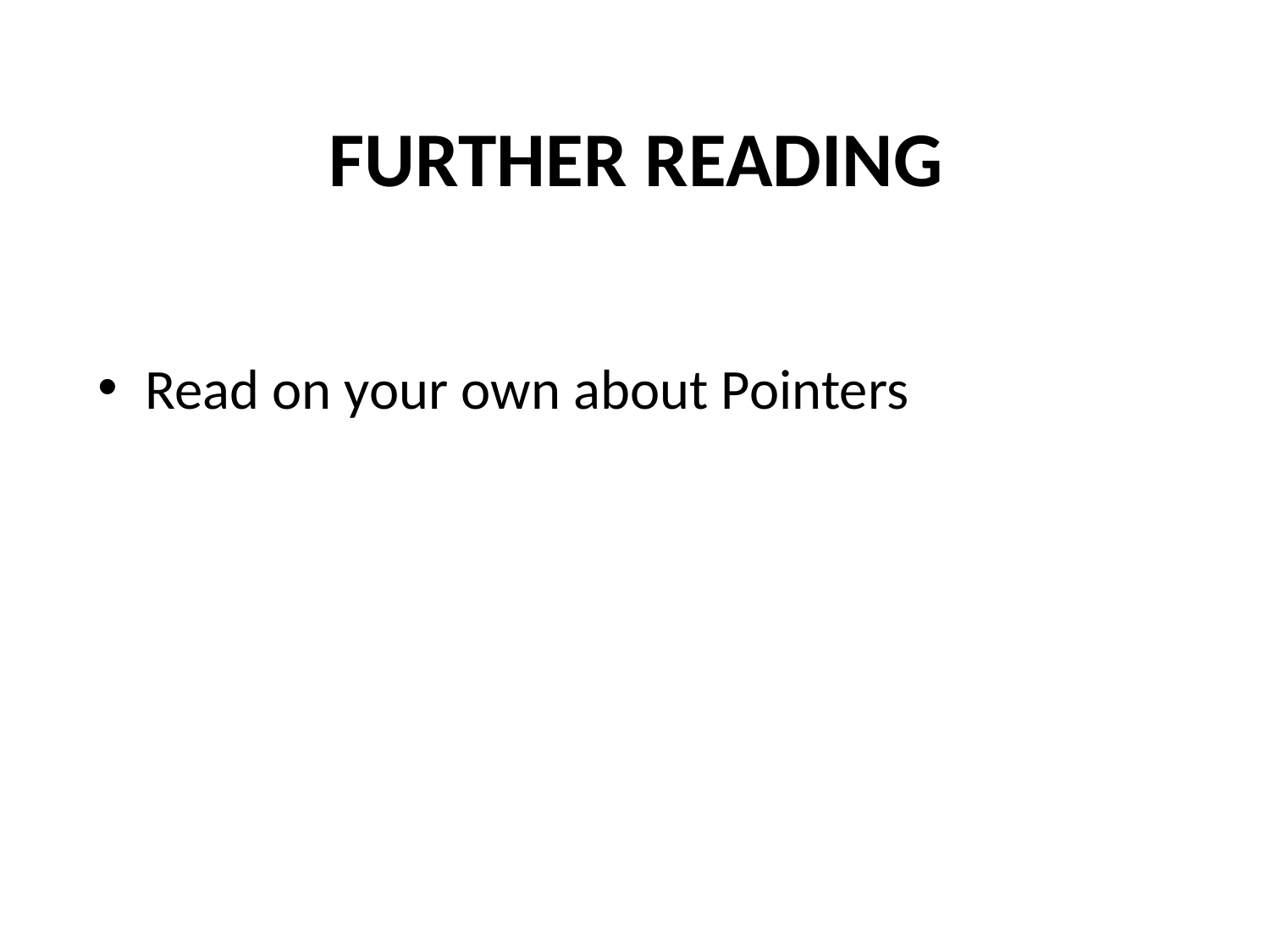

# FURTHER READING
Read on your own about Pointers